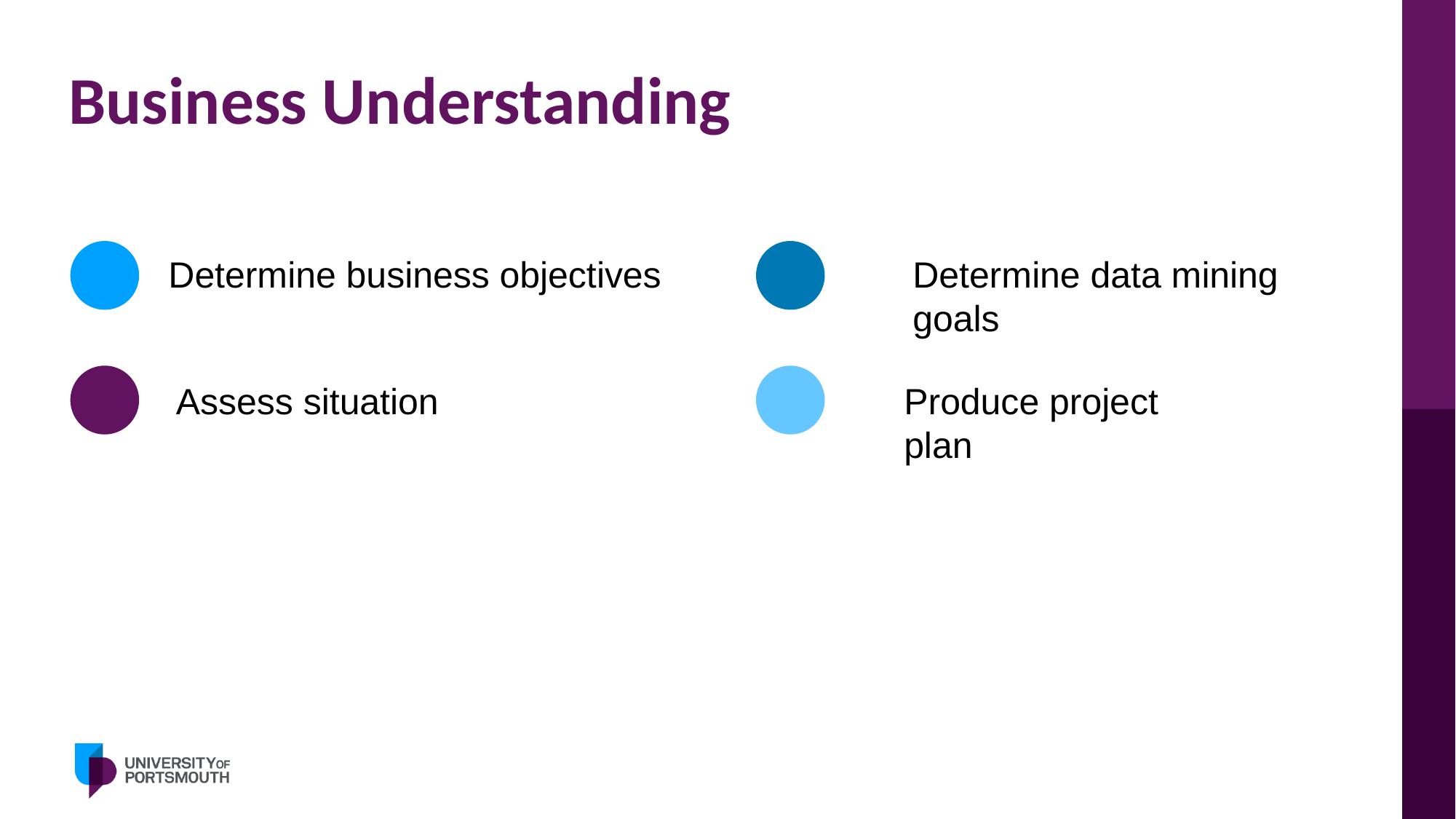

# Business Understanding

Determine business objectives
Determine data mining goals

Assess situation
Produce project plan